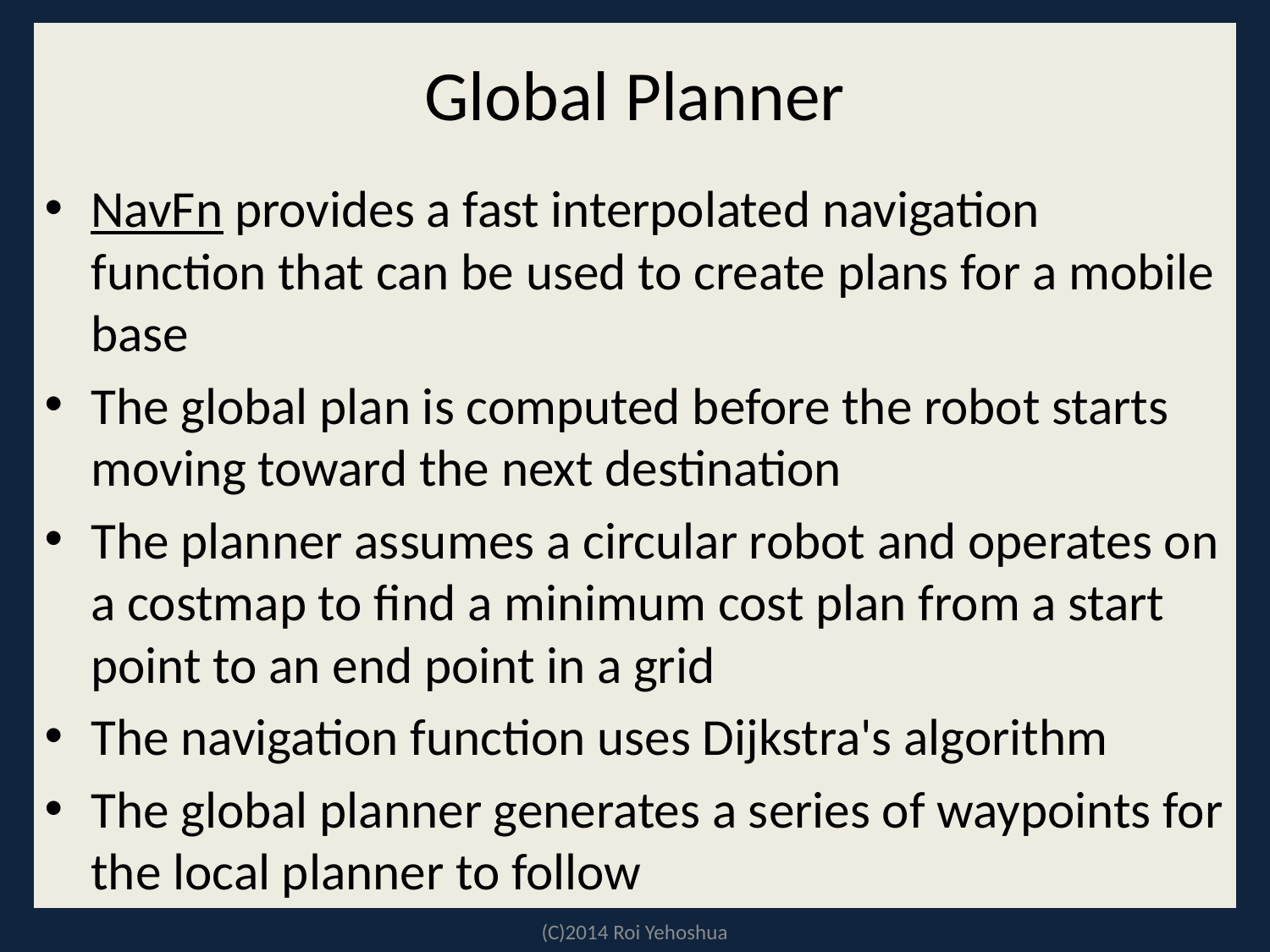

# Global Planner
NavFn provides a fast interpolated navigation function that can be used to create plans for a mobile base
The global plan is computed before the robot starts moving toward the next destination
The planner assumes a circular robot and operates on a costmap to find a minimum cost plan from a start point to an end point in a grid
The navigation function uses Dijkstra's algorithm
The global planner generates a series of waypoints for the local planner to follow

(C)2014 Roi Yehoshua